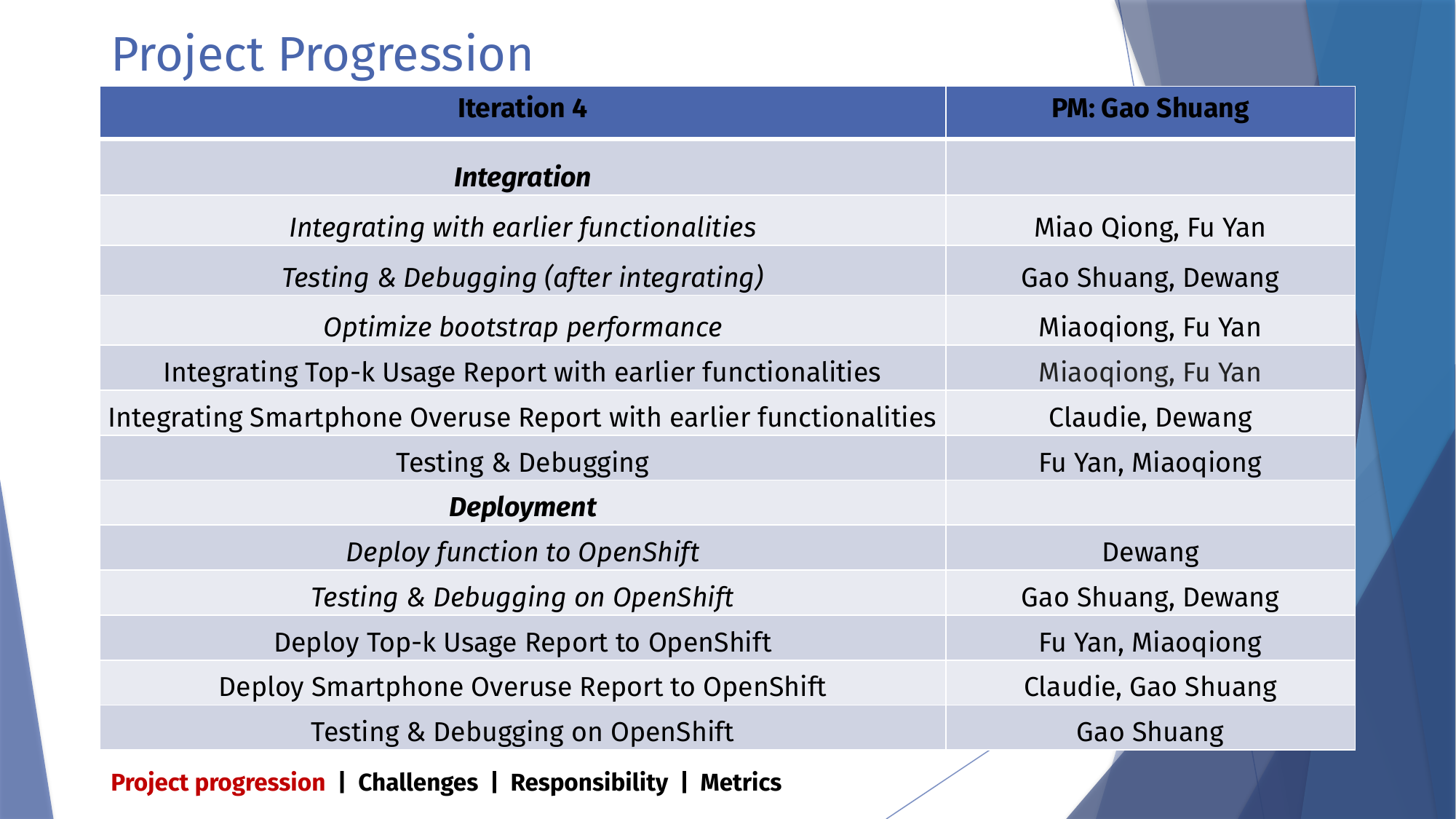

# Project Progression
| Iteration 4 | PM: Gao Shuang |
| --- | --- |
| Integration |  |
| Integrating with earlier functionalities | Miao Qiong, Fu Yan |
| Testing & Debugging (after integrating) | Gao Shuang, Dewang |
| Optimize bootstrap performance | Miaoqiong, Fu Yan |
| Integrating Top-k Usage Report with earlier functionalities | Miaoqiong, Fu Yan |
| Integrating Smartphone Overuse Report with earlier functionalities | Claudie, Dewang |
| Testing & Debugging | Fu Yan, Miaoqiong |
| Deployment |  |
| Deploy function to OpenShift | Dewang |
| Testing & Debugging on OpenShift | Gao Shuang, Dewang |
| Deploy Top-k Usage Report to OpenShift | Fu Yan, Miaoqiong |
| Deploy Smartphone Overuse Report to OpenShift | Claudie, Gao Shuang |
| Testing & Debugging on OpenShift | Gao Shuang |
Project progression  |  Challenges  |  Responsibility  |  Metrics